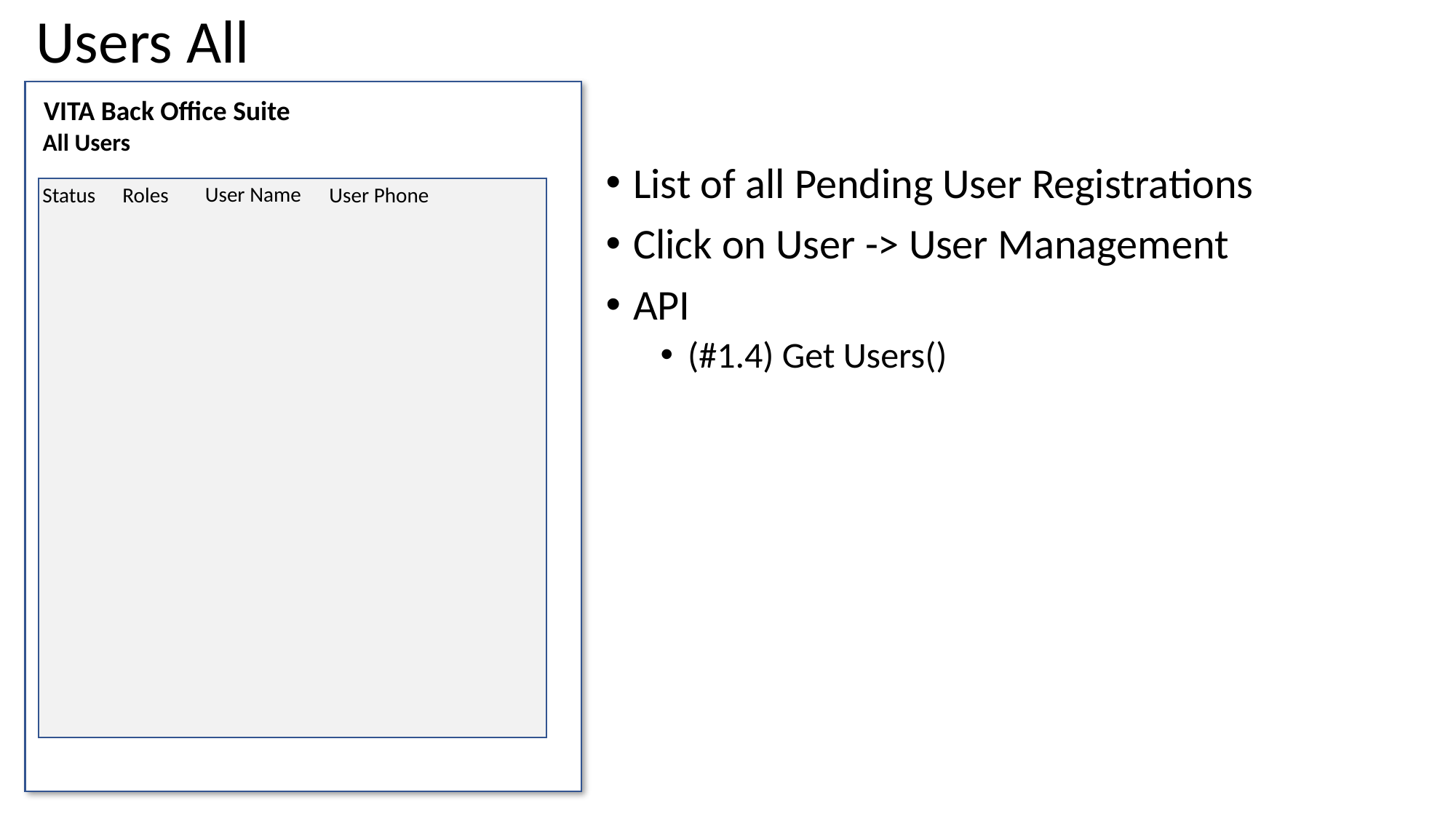

# Users All

VITA Back Office Suite
All Users
List of all Pending User Registrations
Click on User -> User Management
API
(#1.4) Get Users()
User Name
User Phone
Status
Roles